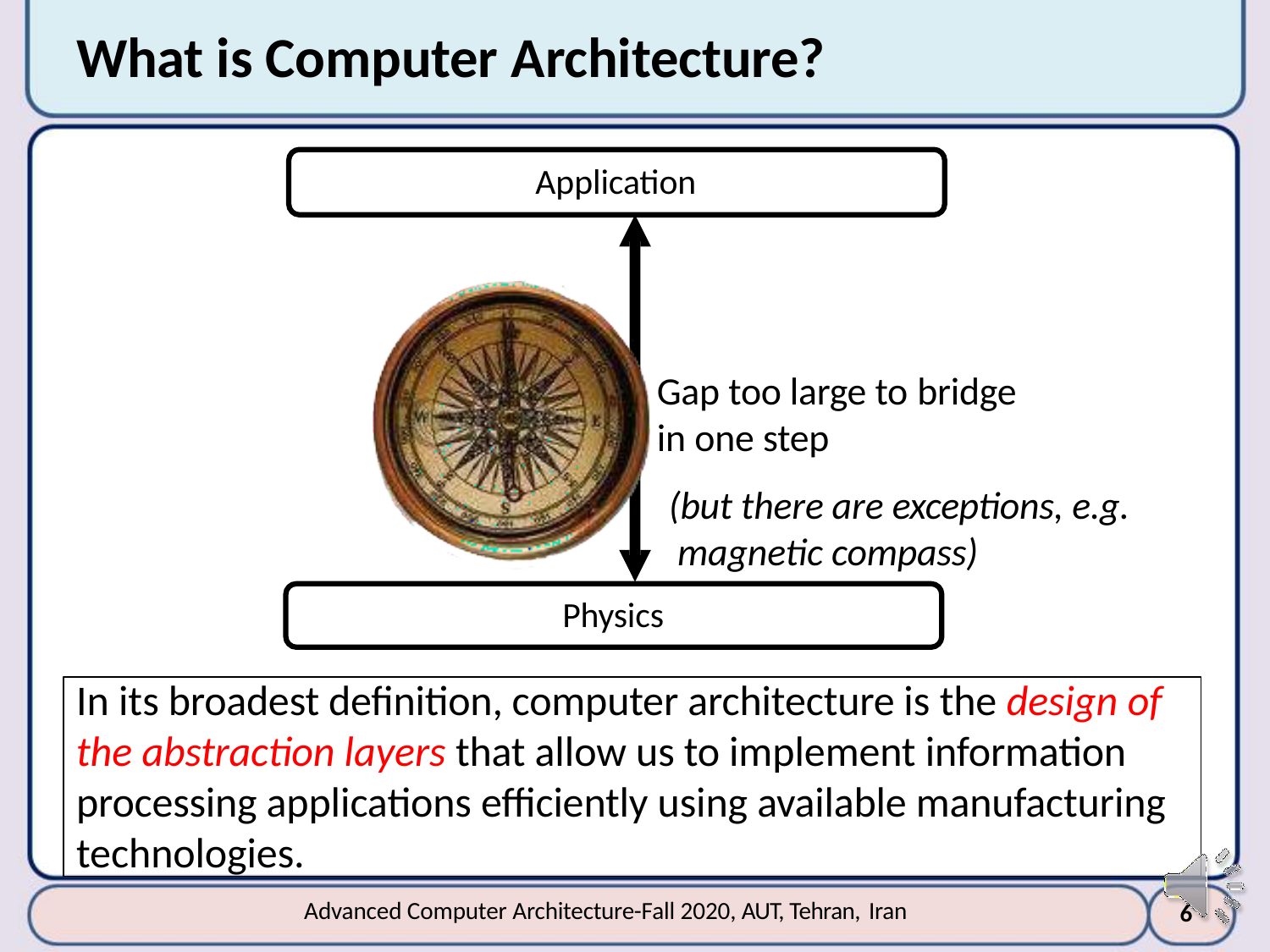

# What is Computer Architecture?

Application

Gap too large to bridge
in one step
(but there are exceptions, e.g.  magnetic compass)
Physics
In its broadest definition, computer architecture is the design of
the abstraction layers that allow us to implement information  processing applications efficiently using available manufacturing  technologies.

Advanced Computer Architecture-Fall 2020, AUT, Tehran, Iran
6